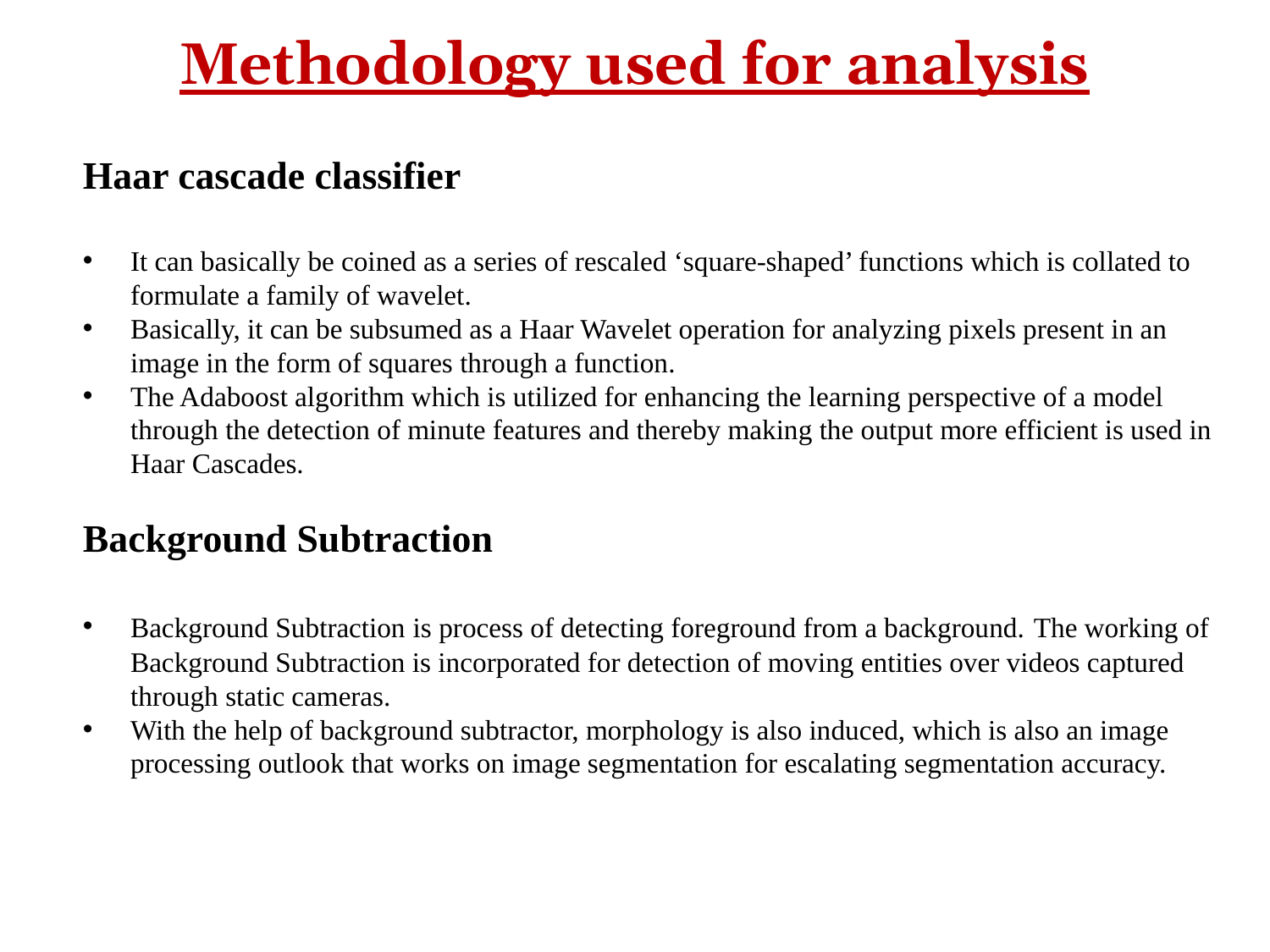

# Methodology used for analysis
Haar cascade classifier

It can basically be coined as a series of rescaled ‘square-shaped’ functions which is collated to formulate a family of wavelet.
Basically, it can be subsumed as a Haar Wavelet operation for analyzing pixels present in an image in the form of squares through a function.
The Adaboost algorithm which is utilized for enhancing the learning perspective of a model through the detection of minute features and thereby making the output more efficient is used in Haar Cascades.

Background Subtraction

Background Subtraction is process of detecting foreground from a background. The working of Background Subtraction is incorporated for detection of moving entities over videos captured through static cameras.
With the help of background subtractor, morphology is also induced, which is also an image processing outlook that works on image segmentation for escalating segmentation accuracy.